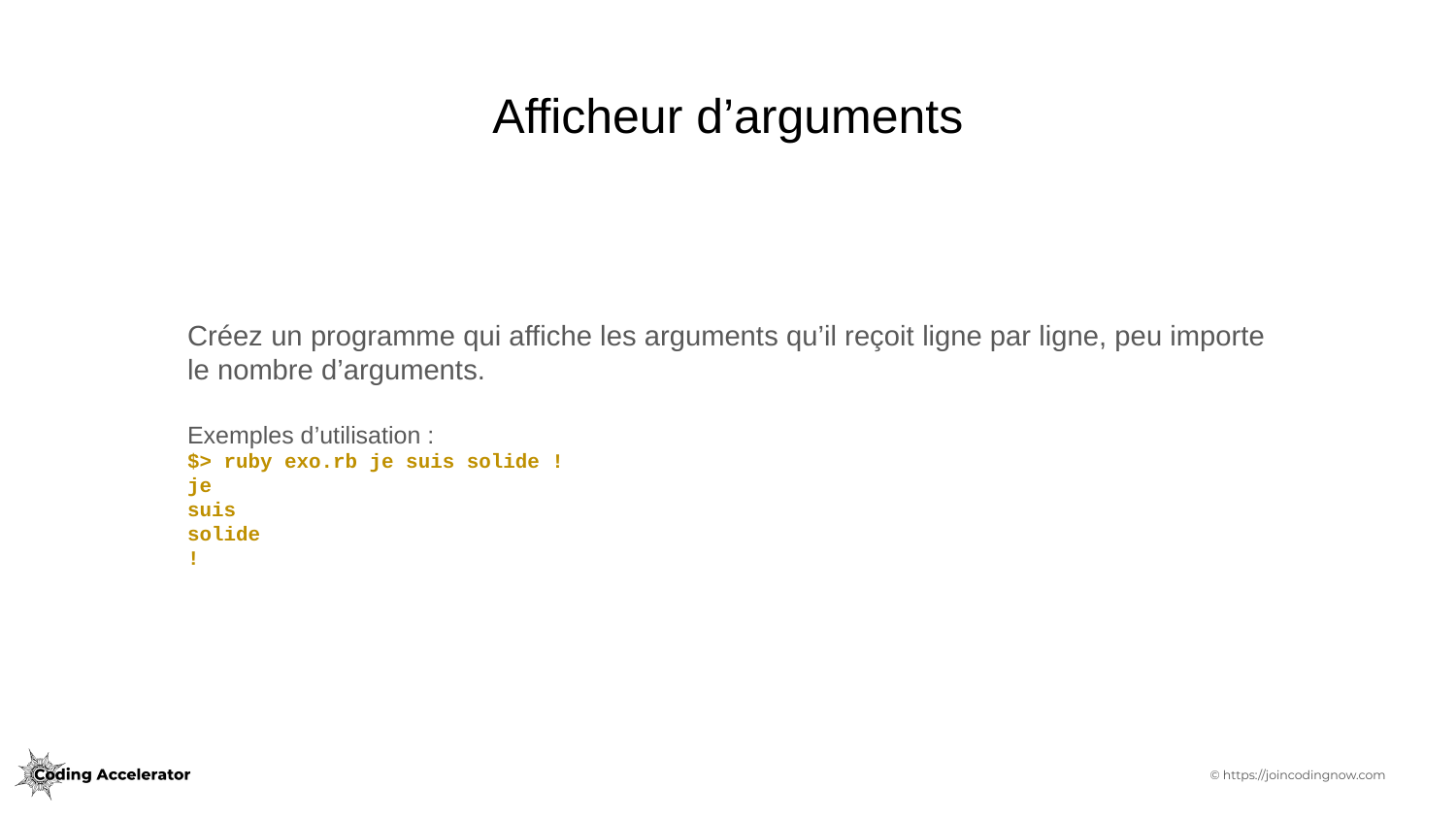

# Afficheur d’arguments
Créez un programme qui affiche les arguments qu’il reçoit ligne par ligne, peu importe le nombre d’arguments.
Exemples d’utilisation :
$> ruby exo.rb je suis solide !
je
suis
solide
!